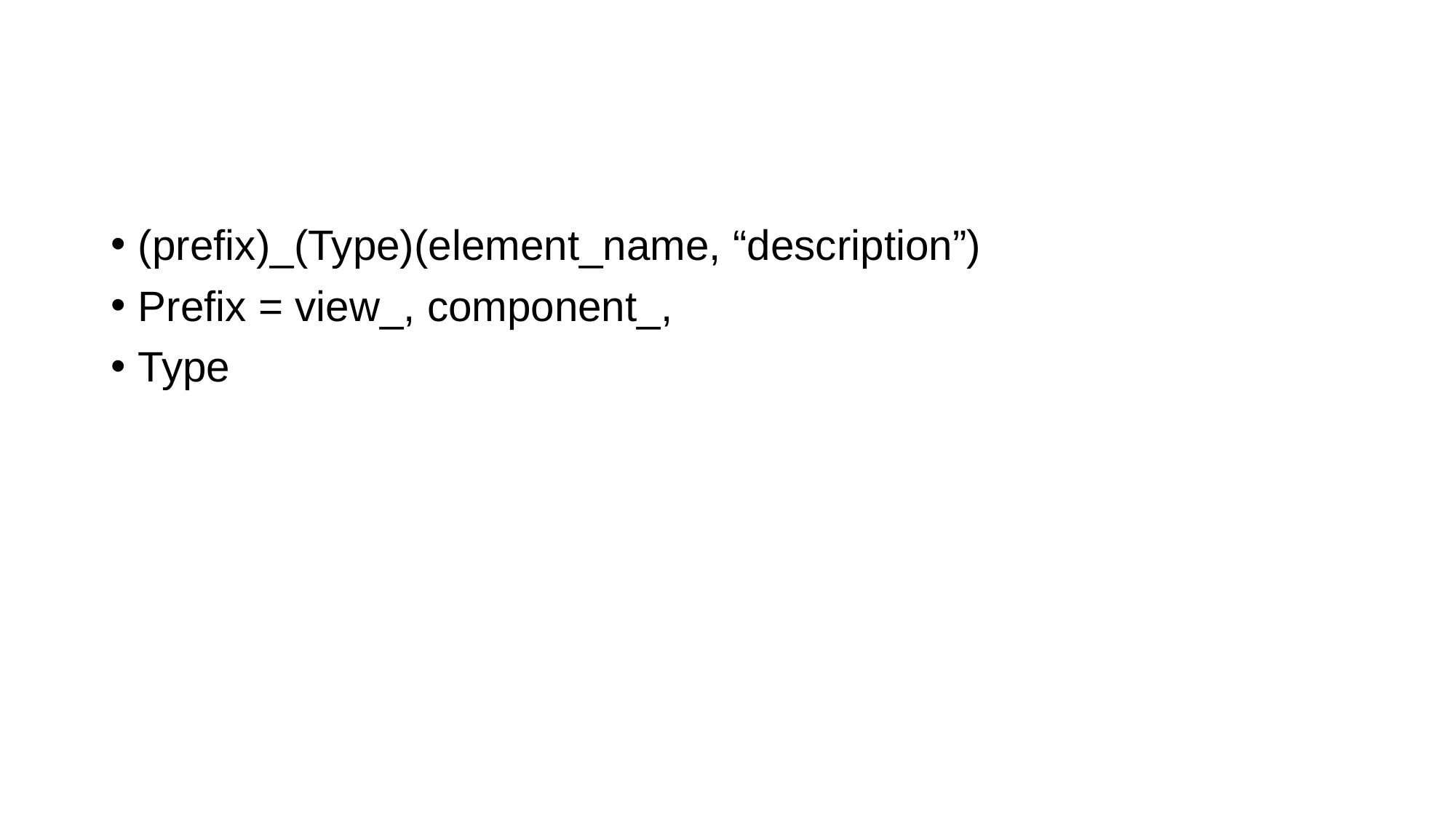

#
(prefix)_(Type)(element_name, “description”)
Prefix = view_, component_,
Type